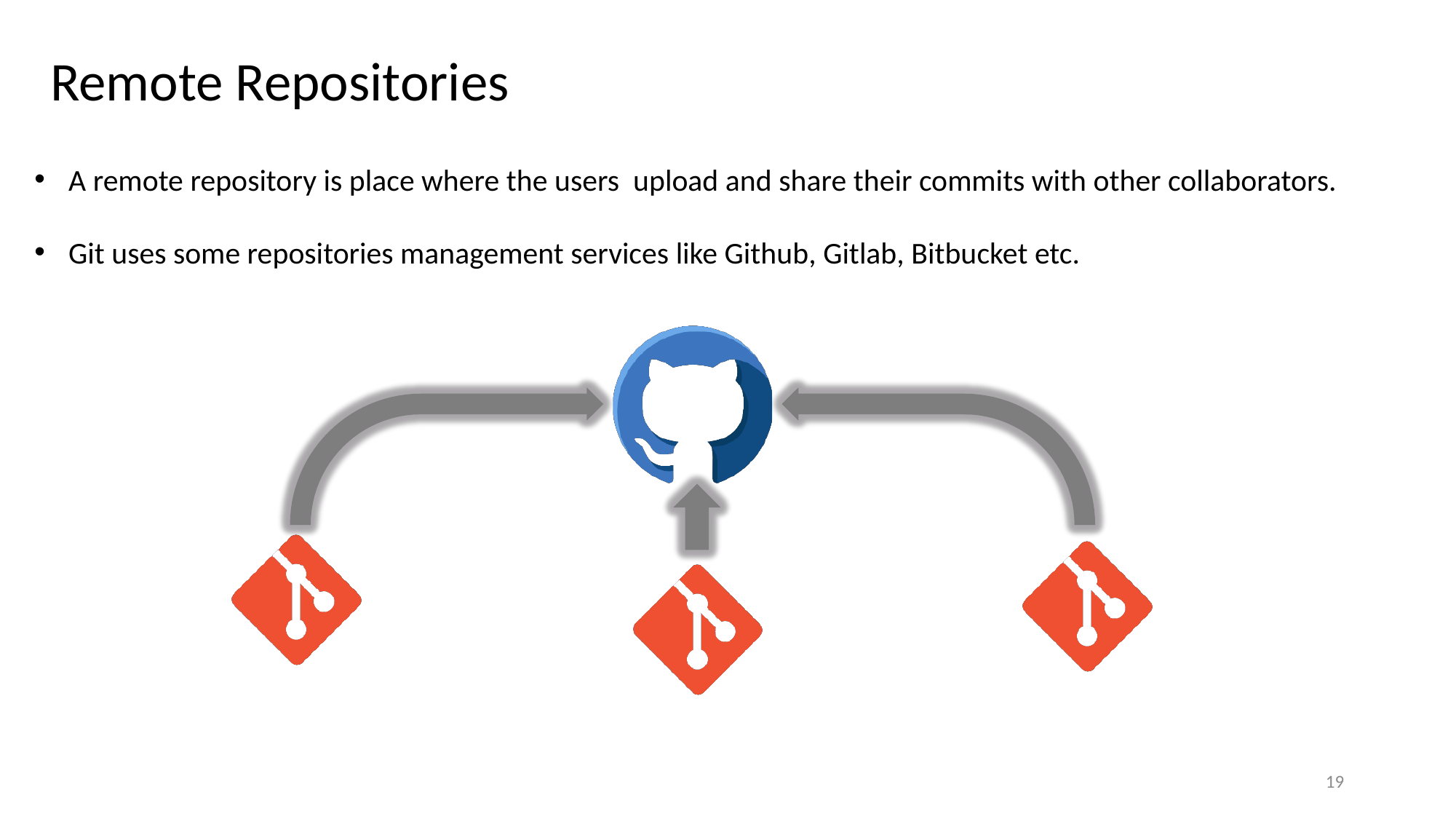

Remote Repositories
A remote repository is place where the users  upload and share their commits with other collaborators.

Git uses some repositories management services like Github, Gitlab, Bitbucket etc.

19